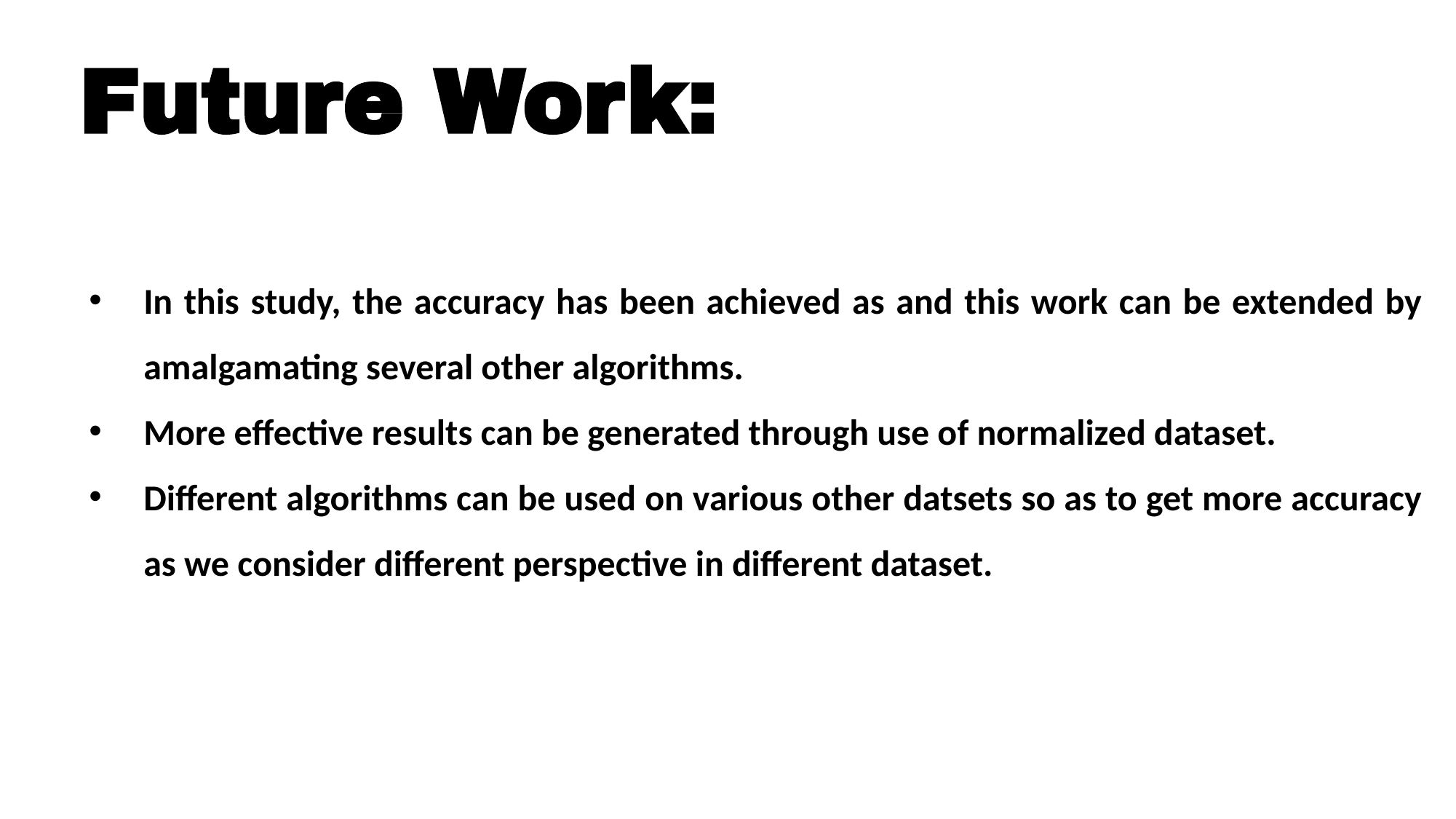

Future Work:
In this study, the accuracy has been achieved as and this work can be extended by amalgamating several other algorithms.
More effective results can be generated through use of normalized dataset.
Different algorithms can be used on various other datsets so as to get more accuracy as we consider different perspective in different dataset.